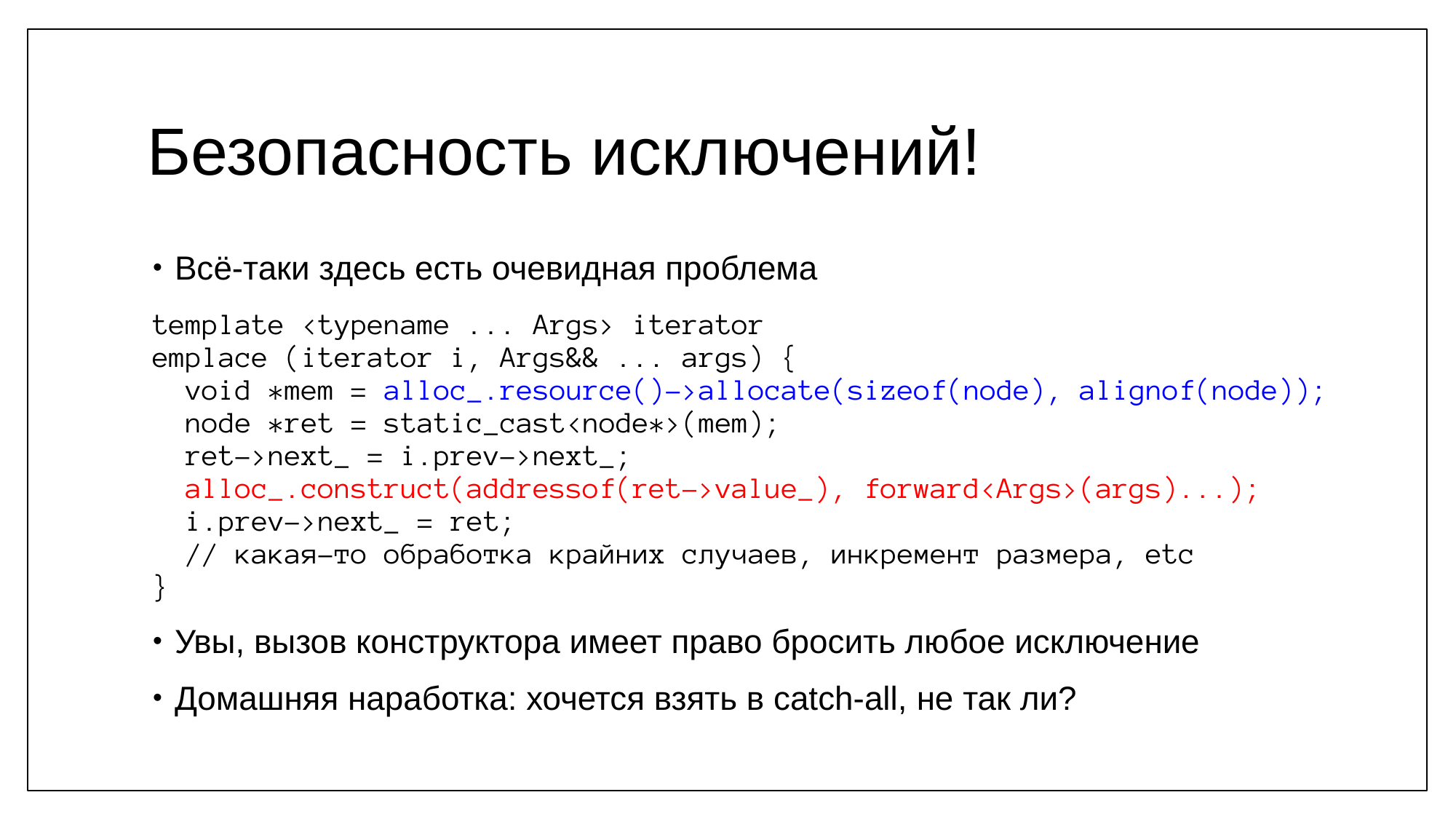

# Безопасность исключений!
Всё-таки здесь есть очевидная проблема
template <typename ... Args> iterator
emplace (iterator i, Args&& ... args) {
  void *mem = alloc_.resource()->allocate(sizeof(node), alignof(node));
  node *ret = static_cast<node*>(mem);
  ret->next_ = i.prev->next_;
  alloc_.construct(addressof(ret->value_), forward<Args>(args)...);
  i.prev->next_ = ret;
  // какая-то обработка крайних случаев, инкремент размера, etc
}
Увы, вызов конструктора имеет право бросить любое исключение
Домашняя наработка: хочется взять в catch-all, не так ли?